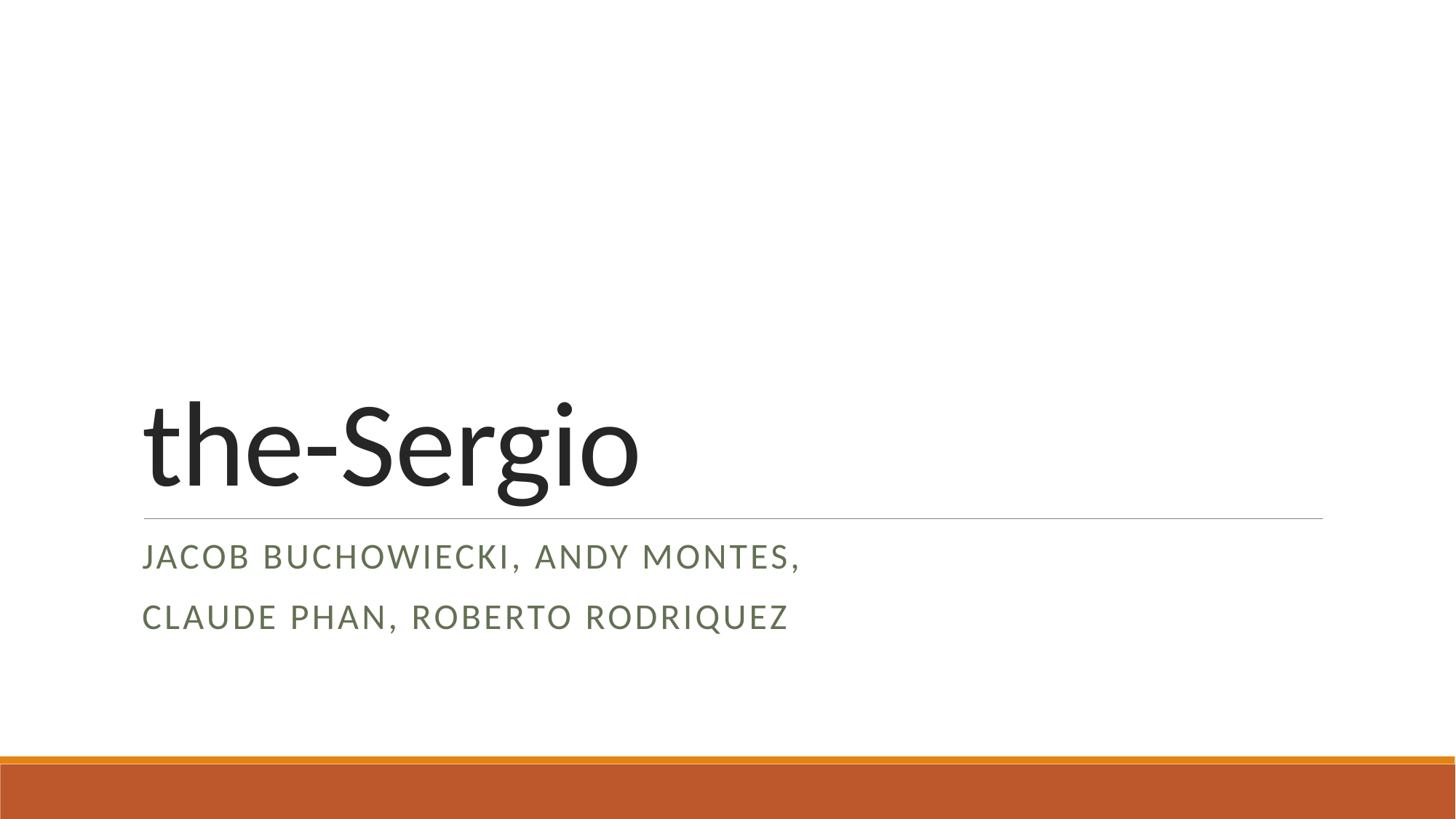

# the-Sergio
Jacob Buchowiecki, Andy Montes,
Claude Phan, Roberto Rodriquez